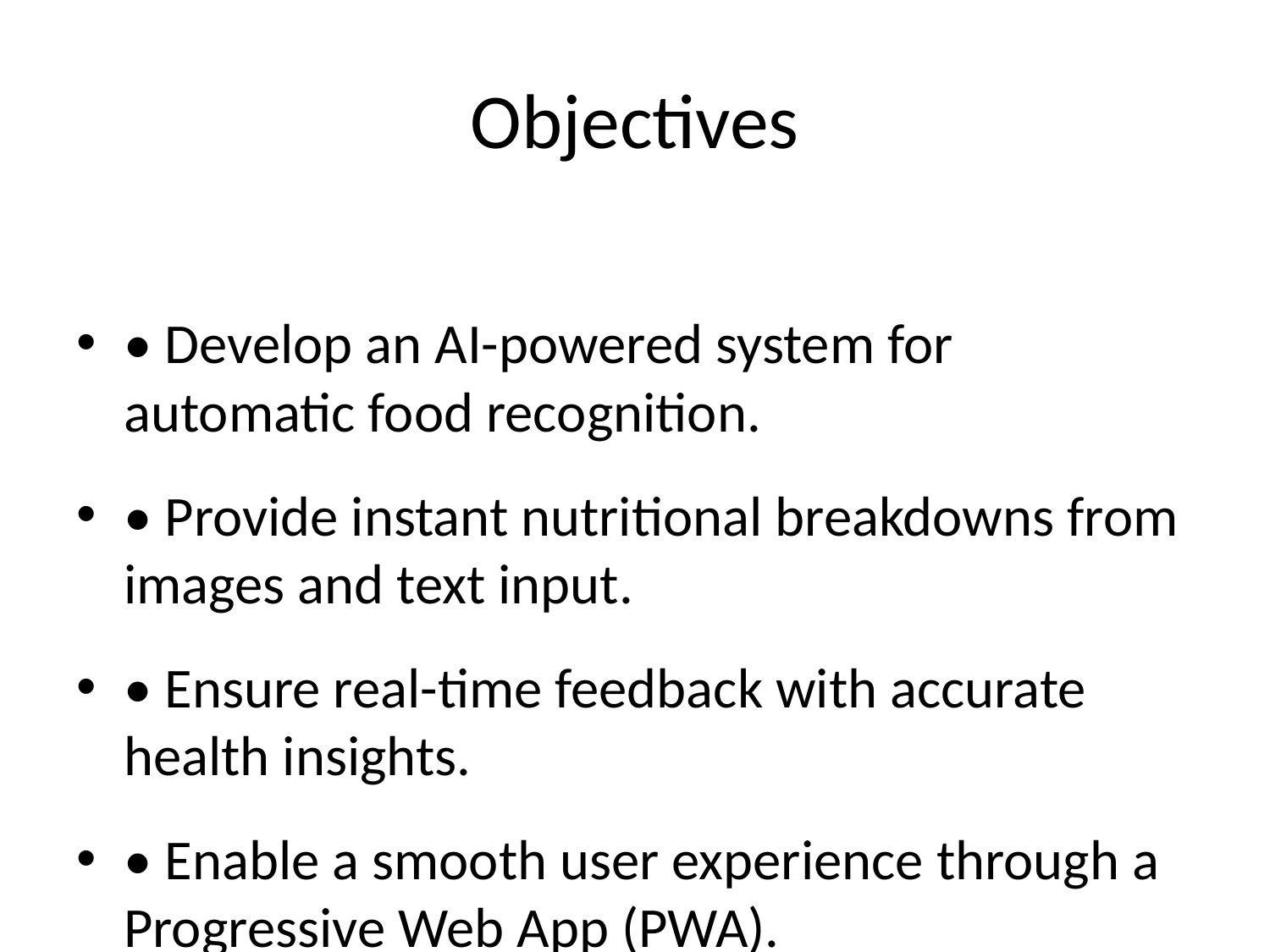

# Objectives

• Develop an AI-powered system for automatic food recognition.
• Provide instant nutritional breakdowns from images and text input.
• Ensure real-time feedback with accurate health insights.
• Enable a smooth user experience through a Progressive Web App (PWA).
• Make the application fully responsive for accessibility across all devices.